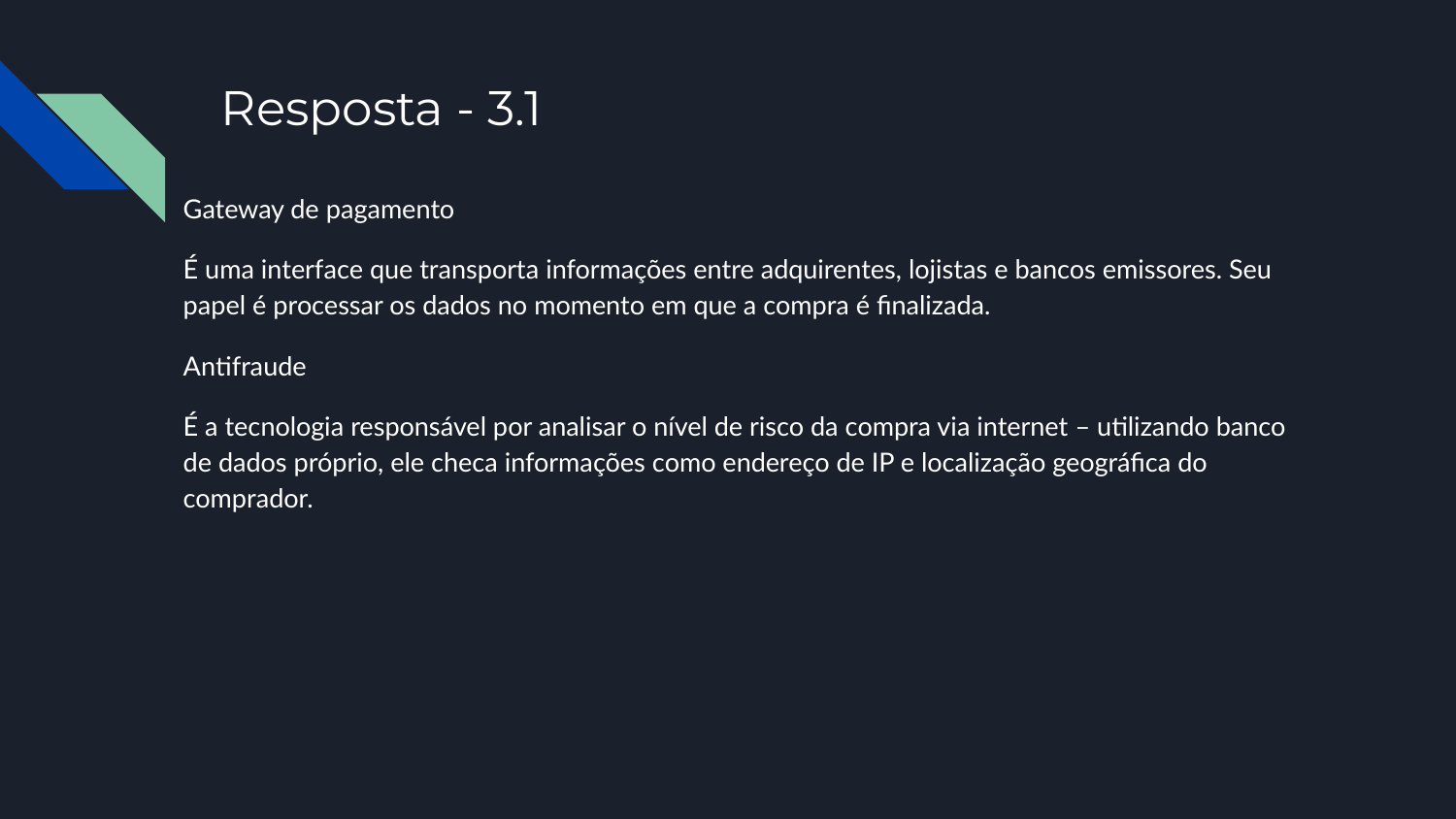

# Resposta - 3.1
Gateway de pagamento
É uma interface que transporta informações entre adquirentes, lojistas e bancos emissores. Seu papel é processar os dados no momento em que a compra é finalizada.
Antifraude
É a tecnologia responsável por analisar o nível de risco da compra via internet – utilizando banco de dados próprio, ele checa informações como endereço de IP e localização geográfica do comprador.